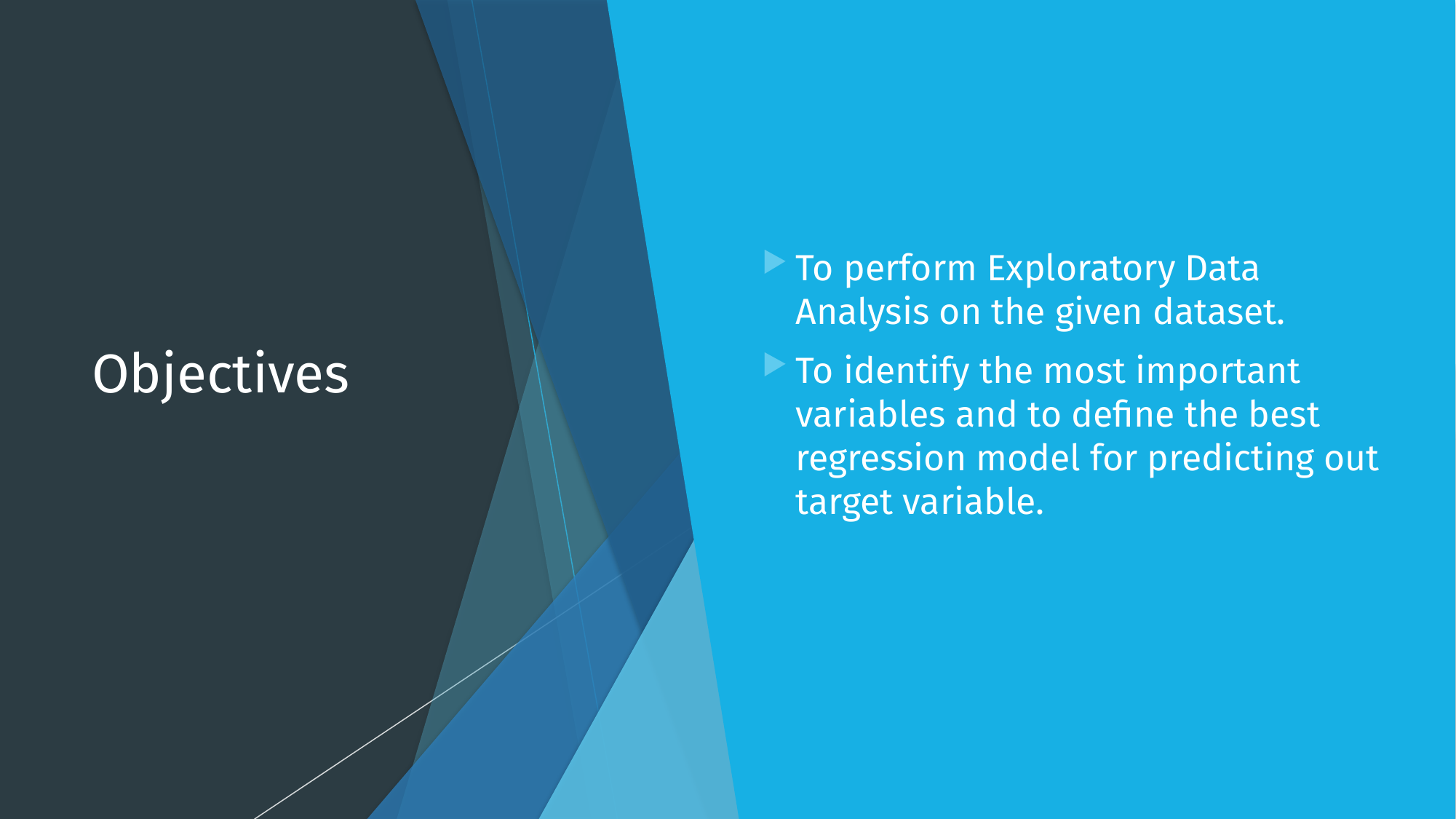

# Objectives
To perform Exploratory Data Analysis on the given dataset.
To identify the most important variables and to define the best regression model for predicting out target variable.